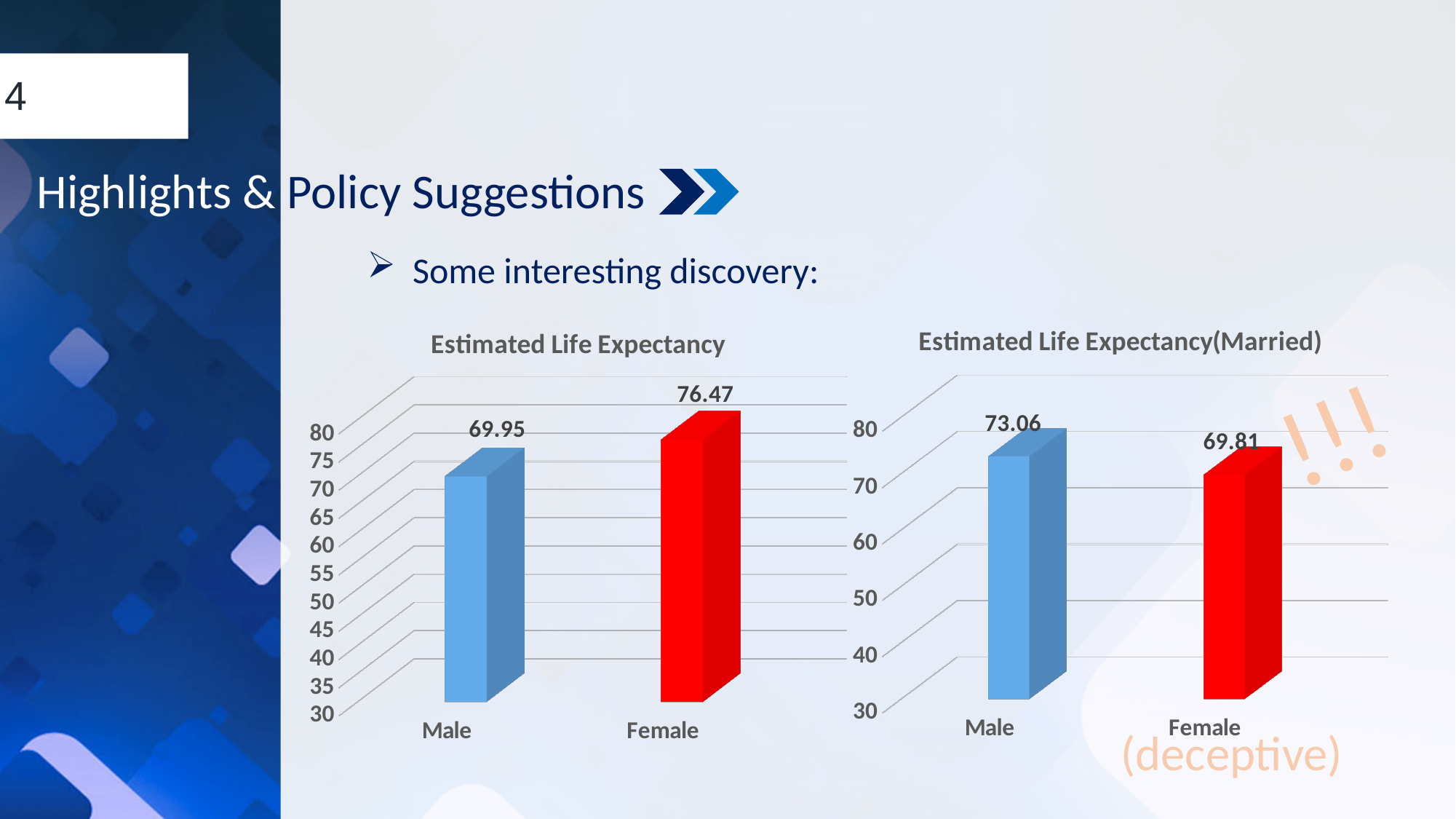

4
Highlights & Policy Suggestions

Some interesting discovery:

[unsupported chart]

[unsupported chart]

!!!
(deceptive)